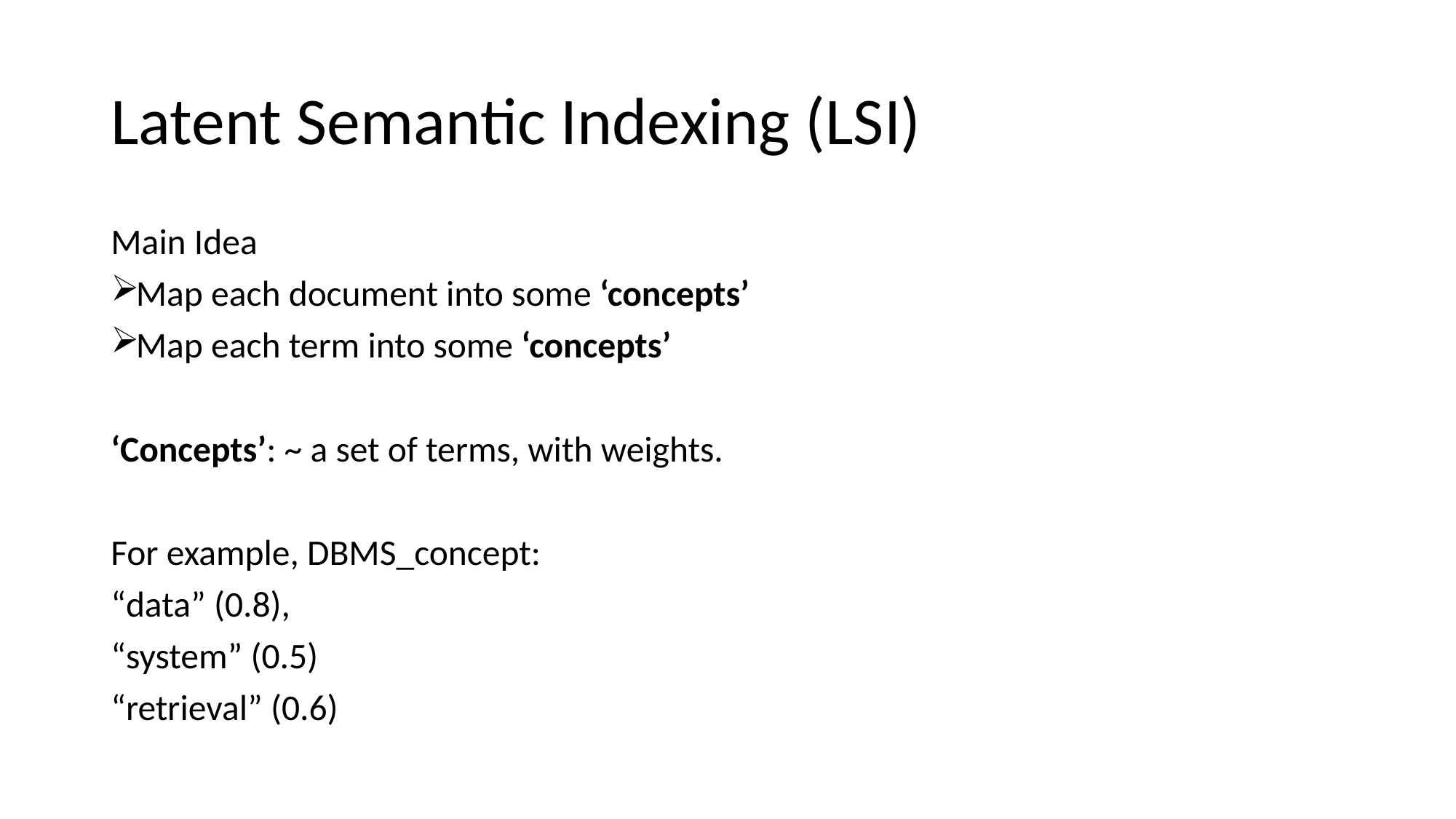

# Latent Semantic Indexing (LSI)
Main Idea
Map each document into some ‘concepts’
Map each term into some ‘concepts’

‘Concepts’: ~ a set of terms, with weights.

For example, DBMS_concept:
“data” (0.8),
“system” (0.5)
“retrieval” (0.6)